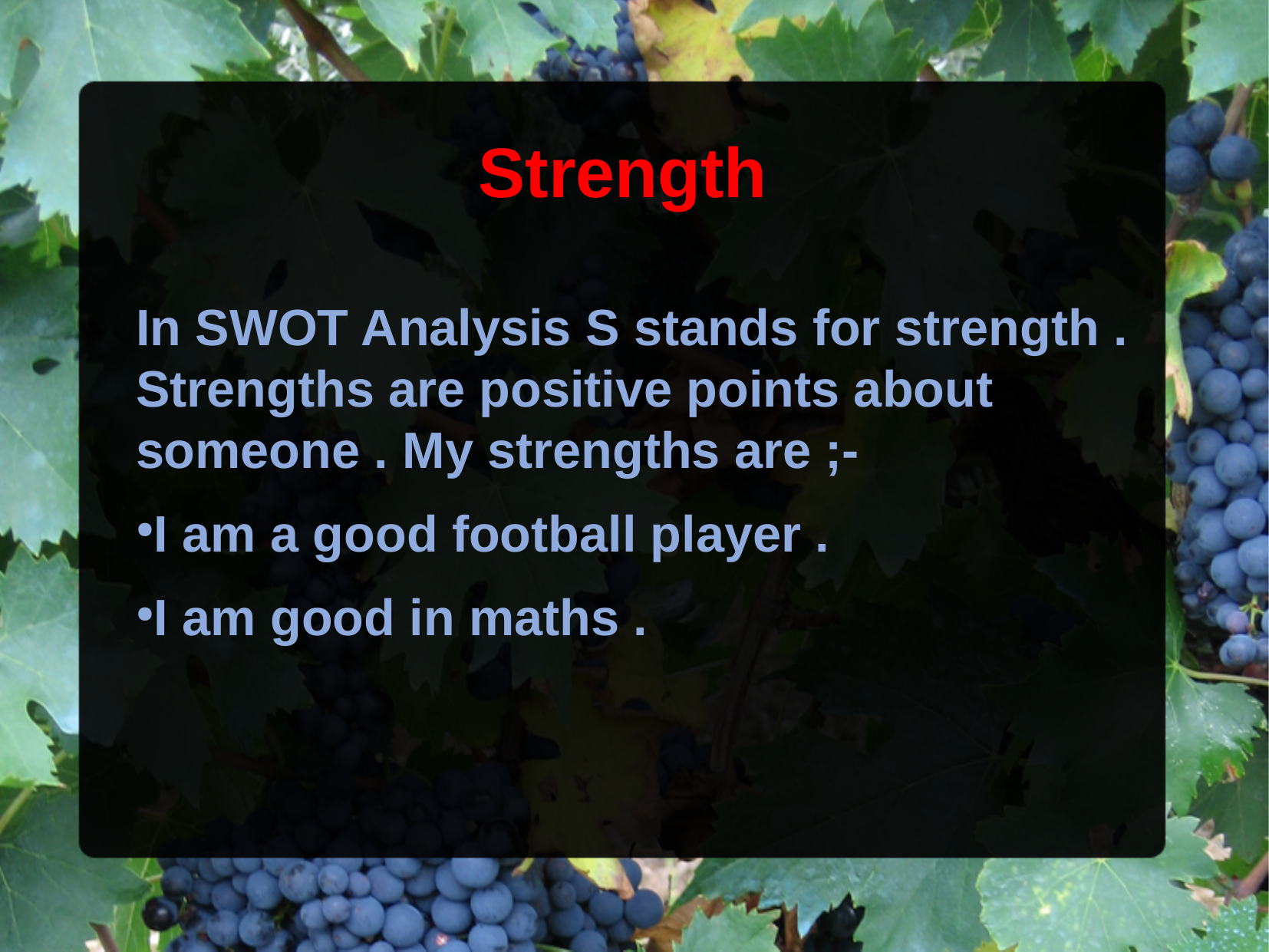

Strength
In SWOT Analysis S stands for strength . Strengths are positive points about someone . My strengths are ;-
I am a good football player .
I am good in maths .